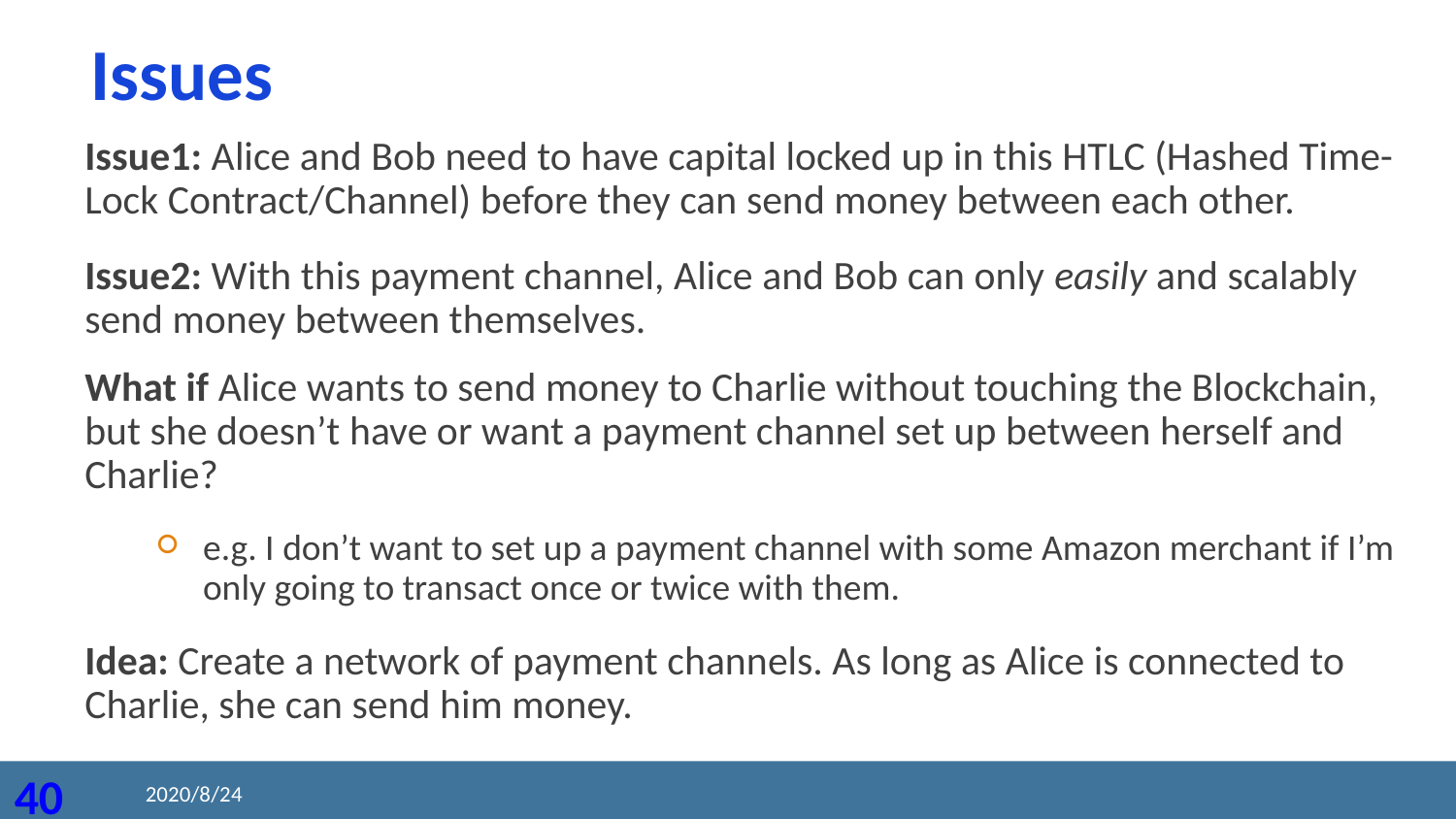

Issues
Issue1: Alice and Bob need to have capital locked up in this HTLC (Hashed Time-Lock Contract/Channel) before they can send money between each other.
Issue2: With this payment channel, Alice and Bob can only easily and scalably send money between themselves.
What if Alice wants to send money to Charlie without touching the Blockchain, but she doesn’t have or want a payment channel set up between herself and Charlie?
e.g. I don’t want to set up a payment channel with some Amazon merchant if I’m only going to transact once or twice with them.
Idea: Create a network of payment channels. As long as Alice is connected to Charlie, she can send him money.
2020/8/24